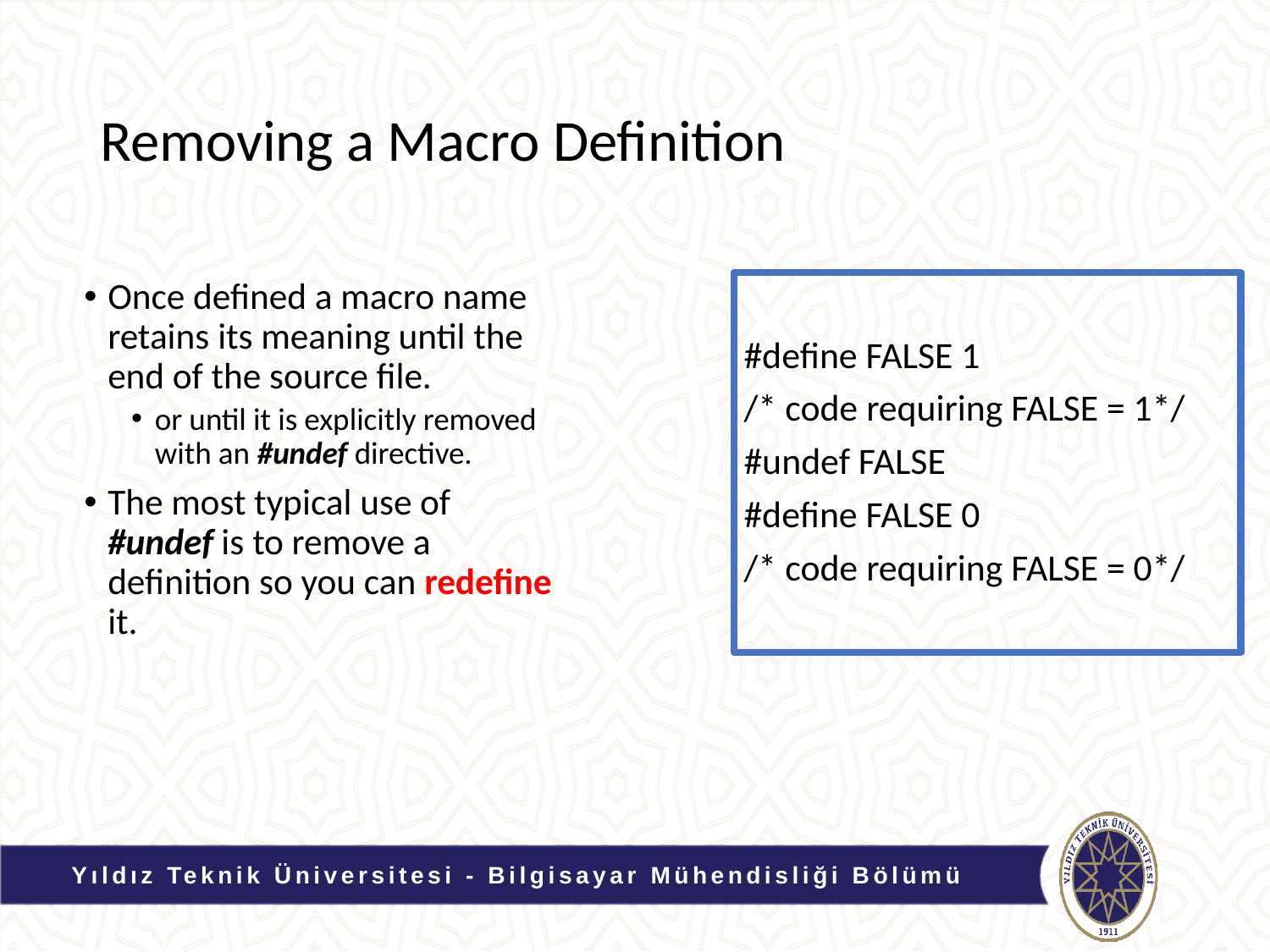

# Removing a Macro Definition
Once defined a macro name retains its meaning until the end of the source file.
or until it is explicitly removed with an #undef directive.
The most typical use of #undef is to remove a definition so you can redefine it.

#define FALSE 1
/* code requiring FALSE = 1*/
#undef FALSE
#define FALSE 0
/* code requiring FALSE = 0*/
Yıldız Teknik Üniversitesi - Bilgisayar Mühendisliği Bölümü